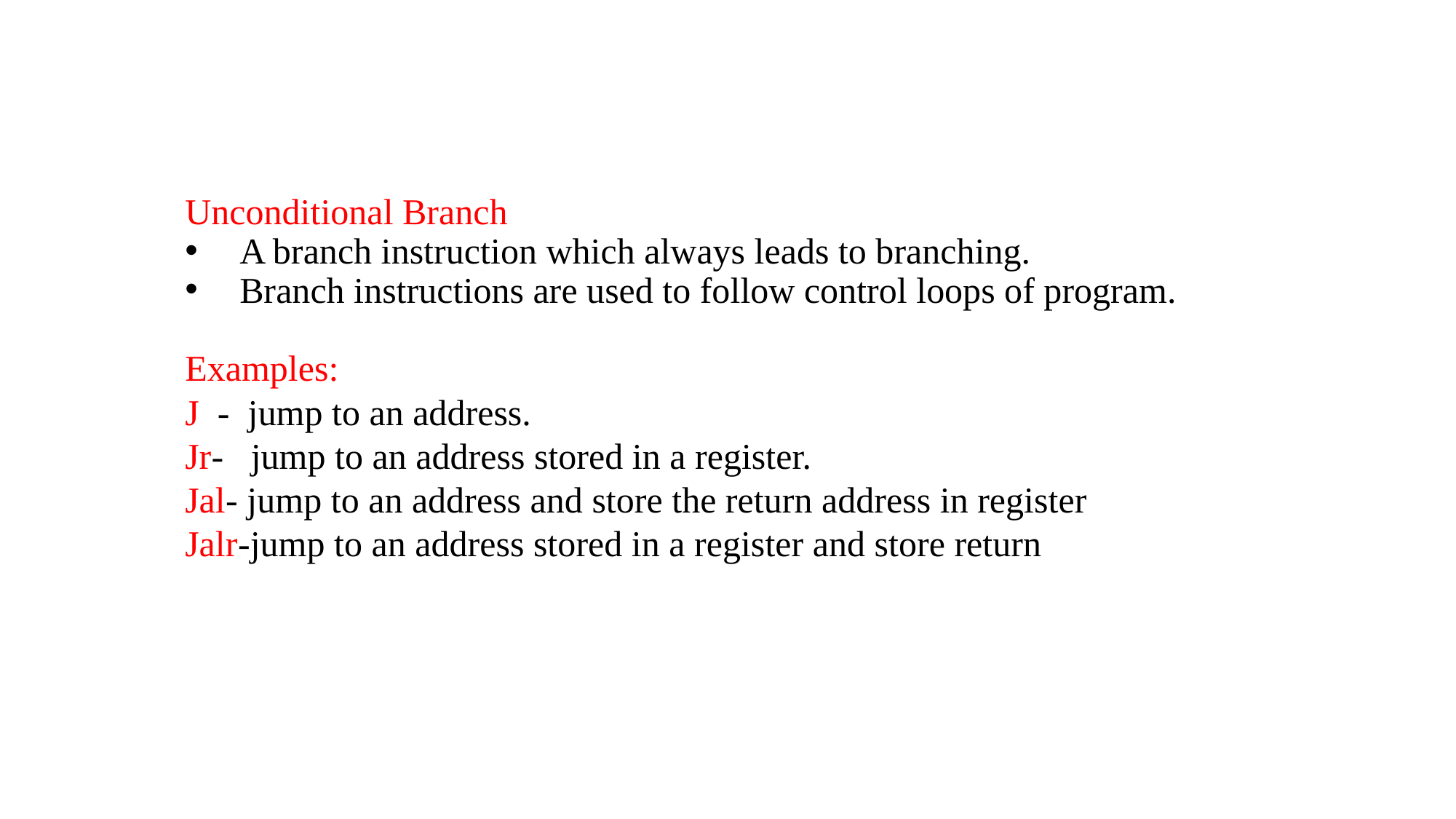

Unconditional Branch
A branch instruction which always leads to branching.
Branch instructions are used to follow control loops of program.

Examples:
J  -  jump to an address.
Jr-   jump to an address stored in a register.
Jal- jump to an address and store the return address in register
Jalr-jump to an address stored in a register and store return